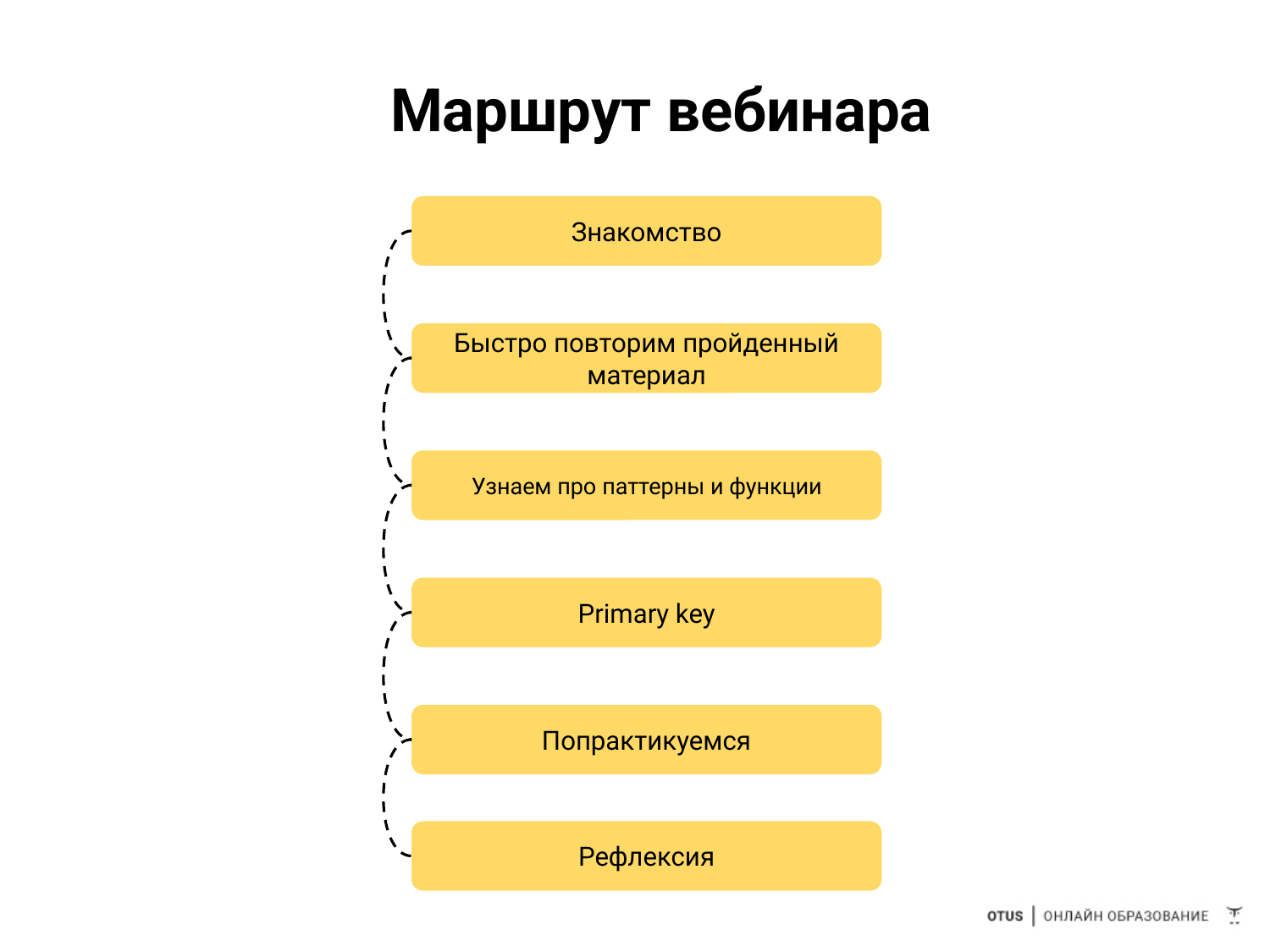

# Маршрут вебинара
Знакомство
Быстро повторим пройденный материал
Узнаем про паттерны и функции
Primary key
Попрактикуемся
Рефлексия